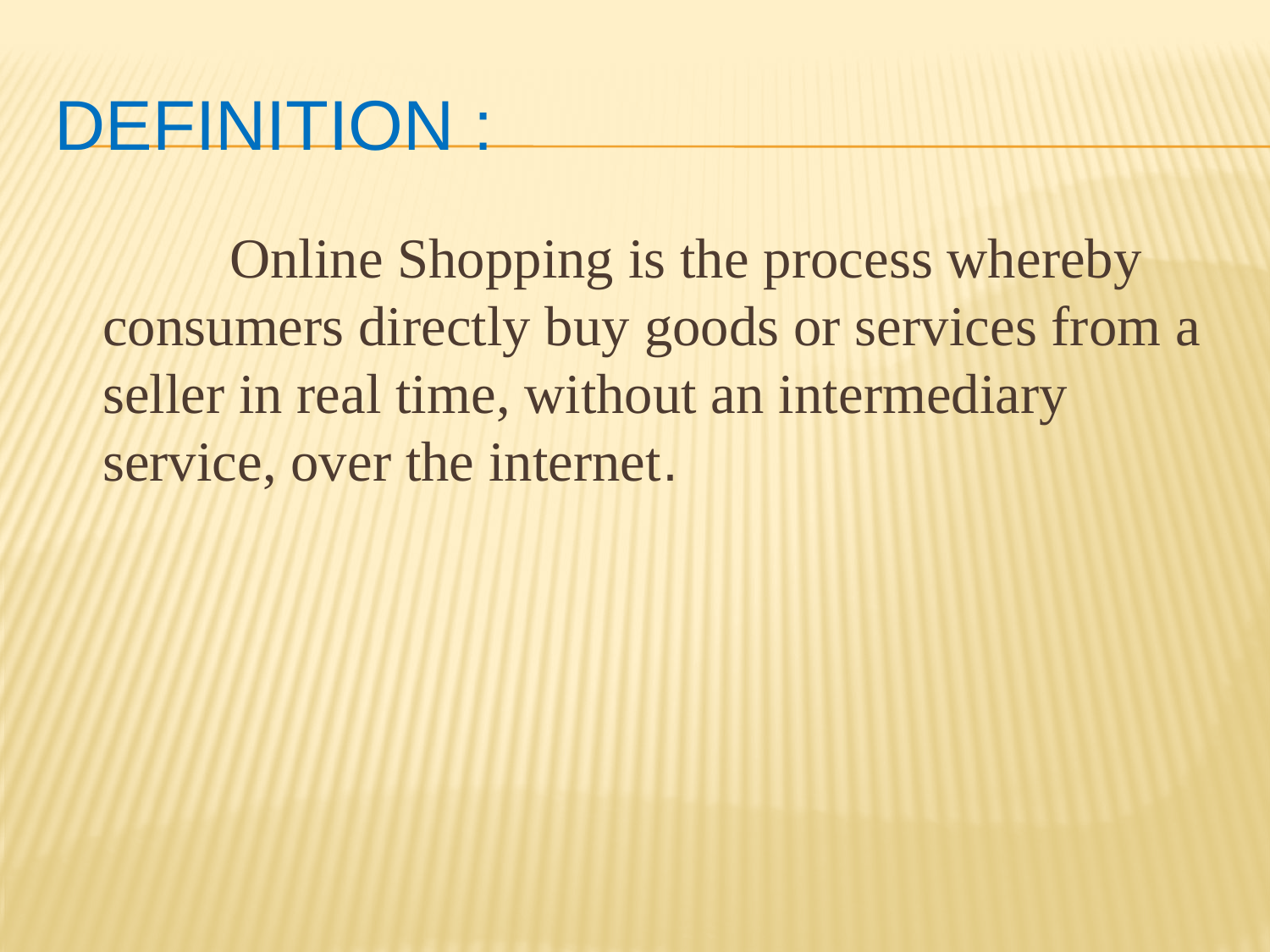

# DEFINITION :
		Online Shopping is the process whereby consumers directly buy goods or services from a seller in real time, without an intermediary service, over the internet.